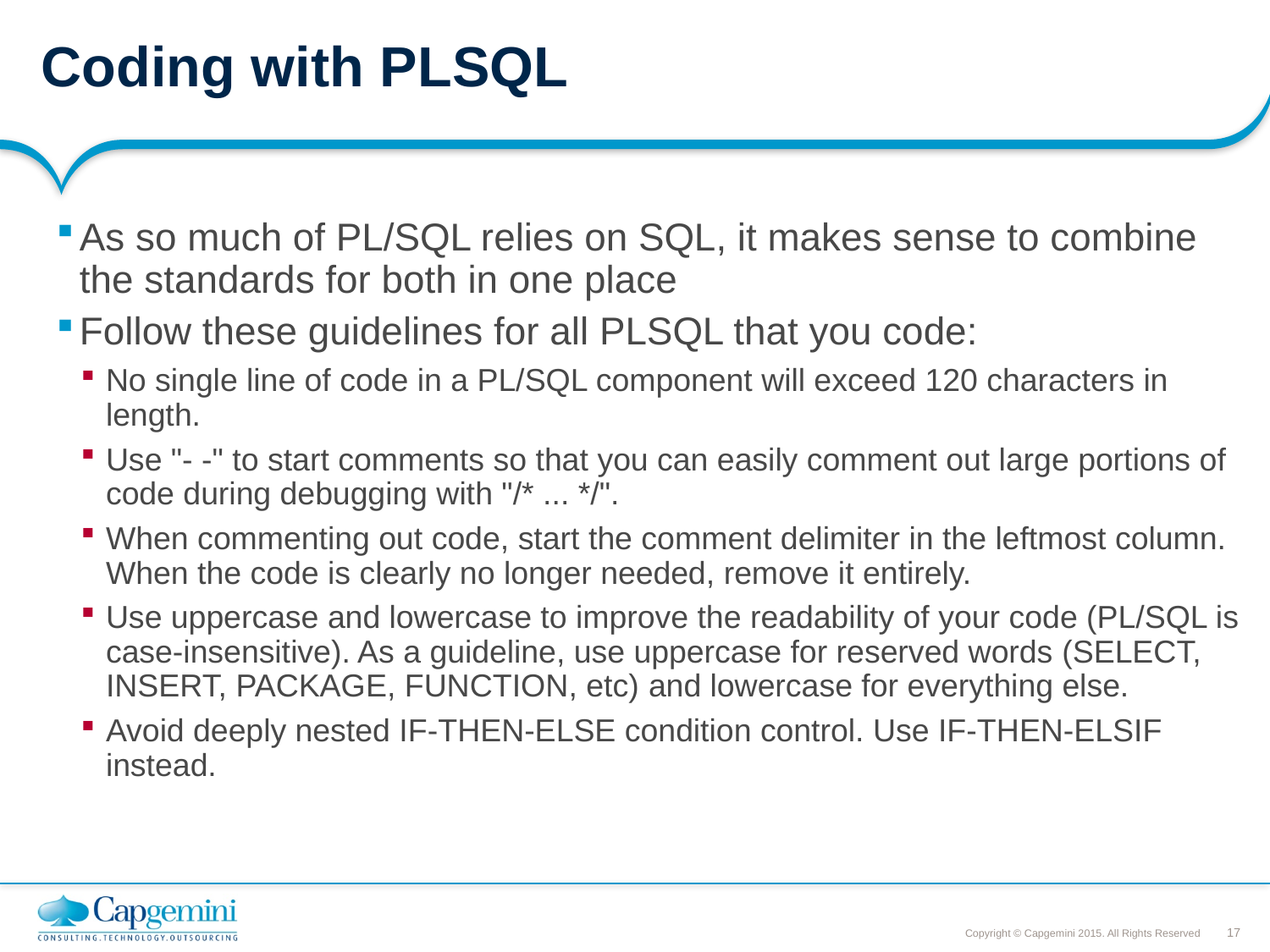

# Coding with PLSQL
As so much of PL/SQL relies on SQL, it makes sense to combine the standards for both in one place
Follow these guidelines for all PLSQL that you code:
No single line of code in a PL/SQL component will exceed 120 characters in length.
Use "- -" to start comments so that you can easily comment out large portions of code during debugging with "/* ... */".
When commenting out code, start the comment delimiter in the leftmost column. When the code is clearly no longer needed, remove it entirely.
Use uppercase and lowercase to improve the readability of your code (PL/SQL is case-insensitive). As a guideline, use uppercase for reserved words (SELECT, INSERT, PACKAGE, FUNCTION, etc) and lowercase for everything else.
Avoid deeply nested IF-THEN-ELSE condition control. Use IF-THEN-ELSIF instead.